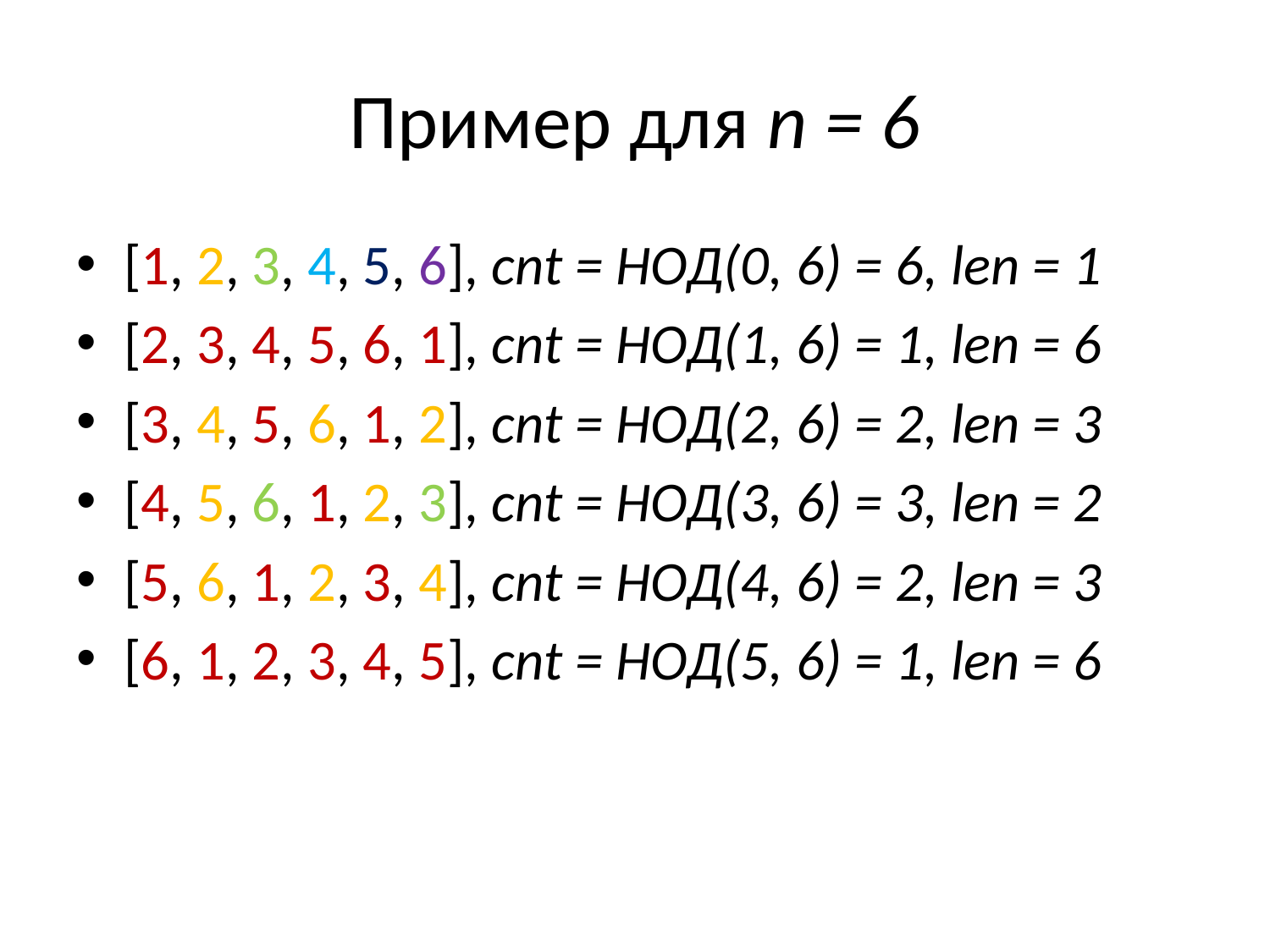

# Пример для n = 6
[1, 2, 3, 4, 5, 6], cnt = НОД(0, 6) = 6, len = 1
[2, 3, 4, 5, 6, 1], cnt = НОД(1, 6) = 1, len = 6
[3, 4, 5, 6, 1, 2], cnt = НОД(2, 6) = 2, len = 3
[4, 5, 6, 1, 2, 3], cnt = НОД(3, 6) = 3, len = 2
[5, 6, 1, 2, 3, 4], cnt = НОД(4, 6) = 2, len = 3
[6, 1, 2, 3, 4, 5], cnt = НОД(5, 6) = 1, len = 6